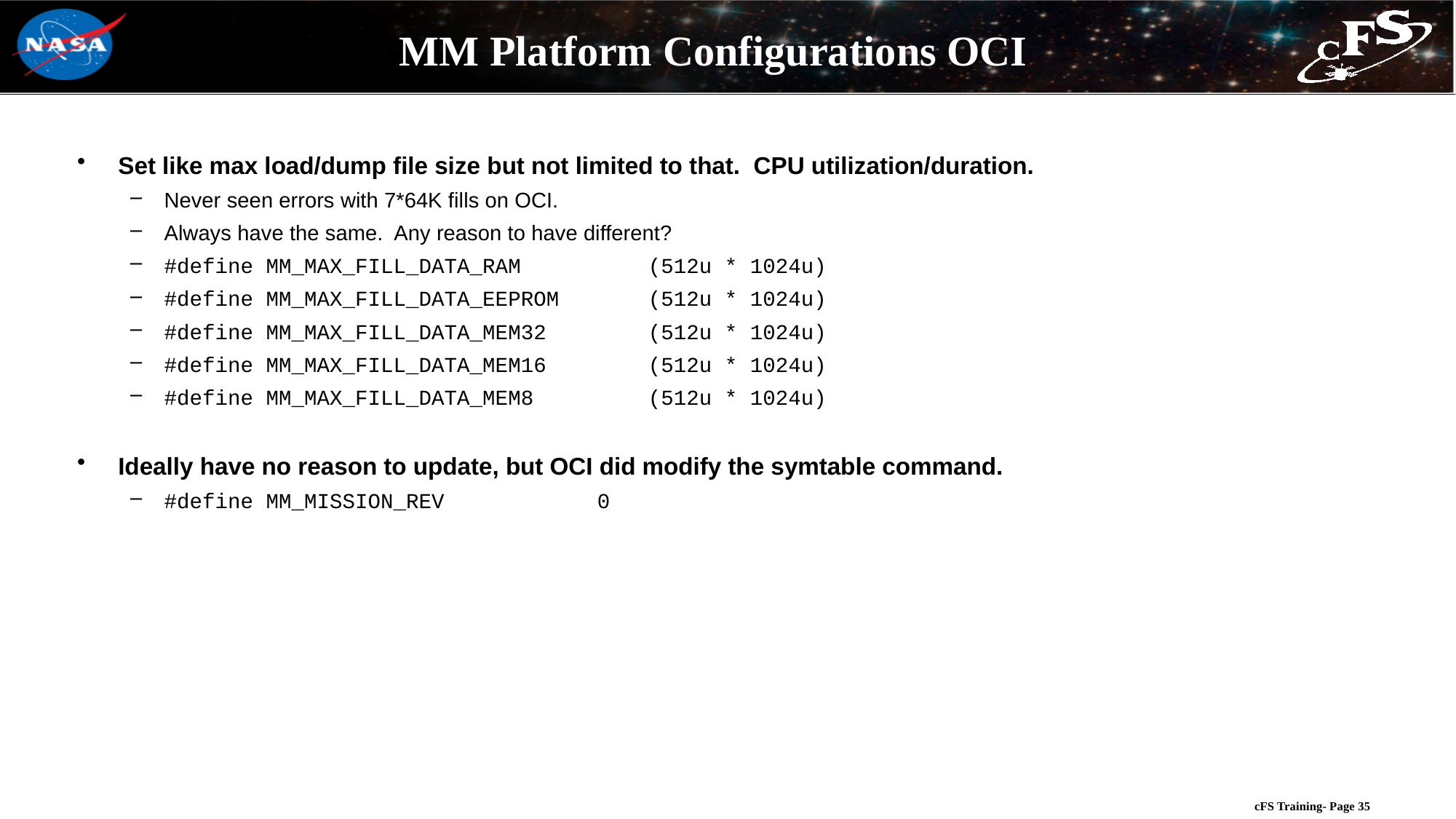

# MM Platform Configurations OCI
Set like max load/dump file size but not limited to that.  CPU utilization/duration.
Never seen errors with 7*64K fills on OCI.
Always have the same.  Any reason to have different?
#define MM_MAX_FILL_DATA_RAM          (512u * 1024u)
#define MM_MAX_FILL_DATA_EEPROM       (512u * 1024u)
#define MM_MAX_FILL_DATA_MEM32        (512u * 1024u)
#define MM_MAX_FILL_DATA_MEM16        (512u * 1024u)
#define MM_MAX_FILL_DATA_MEM8         (512u * 1024u)

Ideally have no reason to update, but OCI did modify the symtable command.
#define MM_MISSION_REV            0